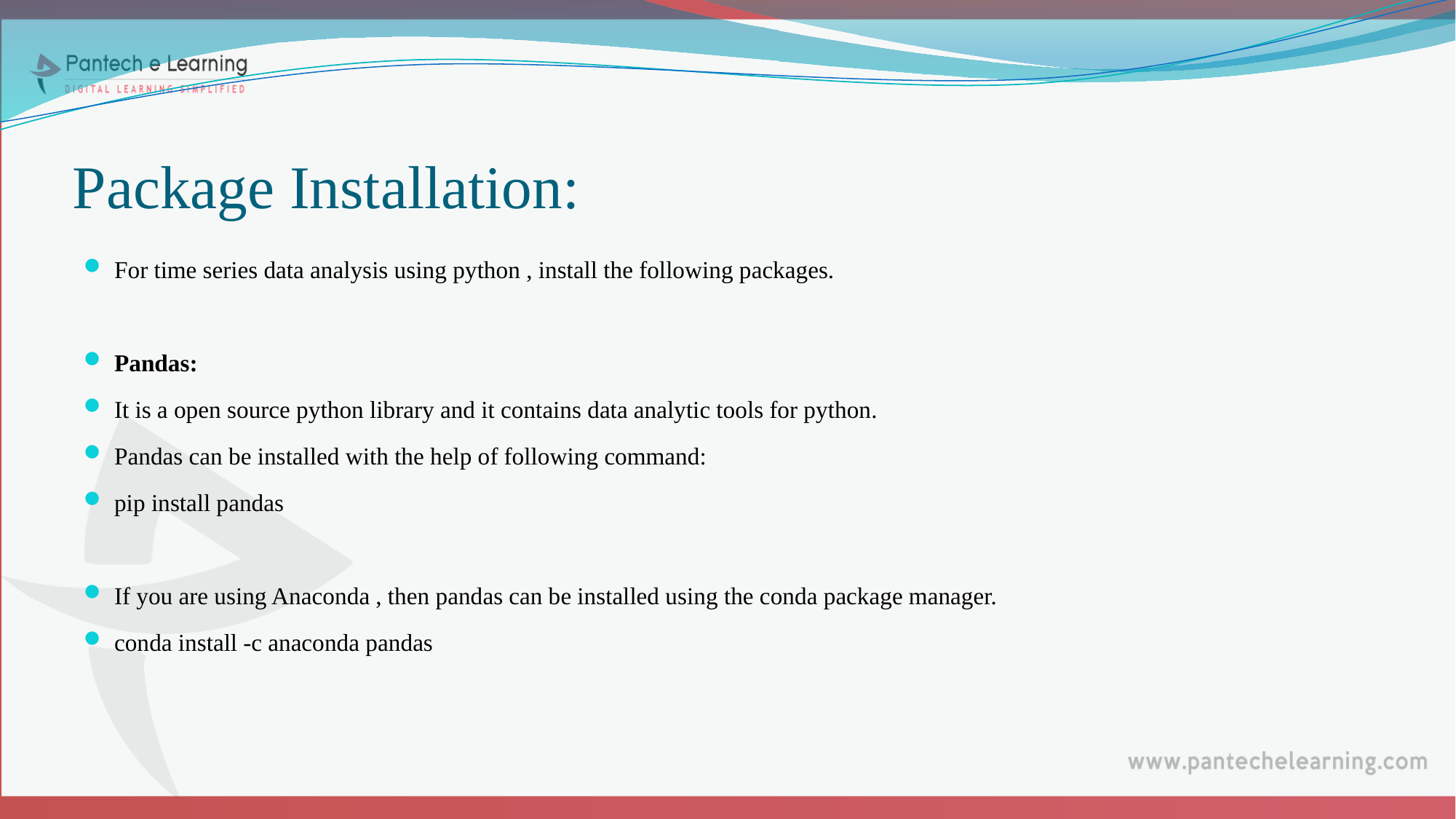

# Package Installation:
For time series data analysis using python , install the following packages.

Pandas:
It is a open source python library and it contains data analytic tools for python.
Pandas can be installed with the help of following command:
pip install pandas

If you are using Anaconda , then pandas can be installed using the conda package manager.
conda install -c anaconda pandas